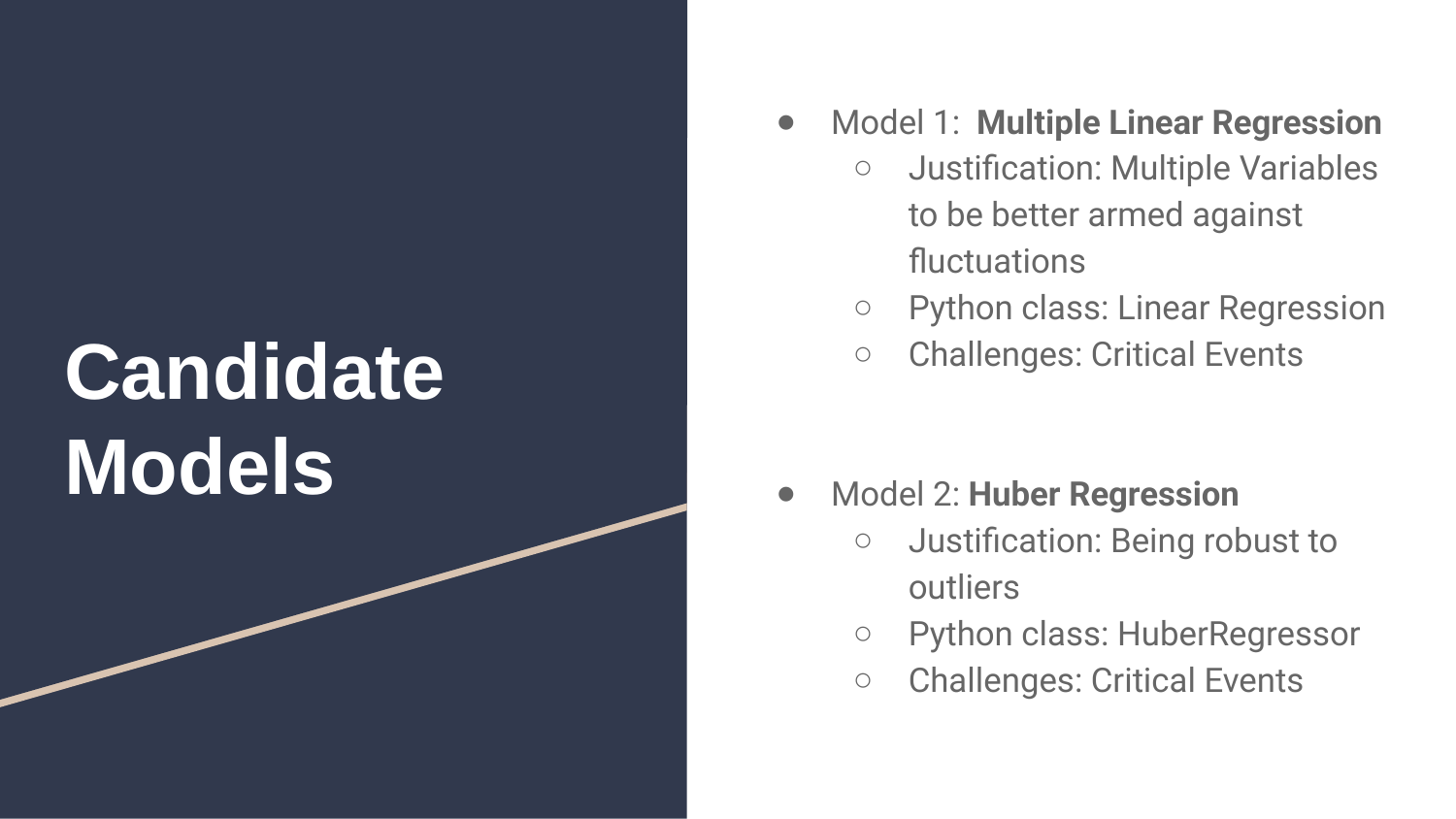

Model 1:  Multiple Linear Regression
Justification: Multiple Variables to be better armed against fluctuations
Python class: Linear Regression
Challenges: Critical Events

Model 2: Huber Regression
Justification: Being robust to outliers
Python class: HuberRegressor
Challenges: Critical Events

# Candidate Models